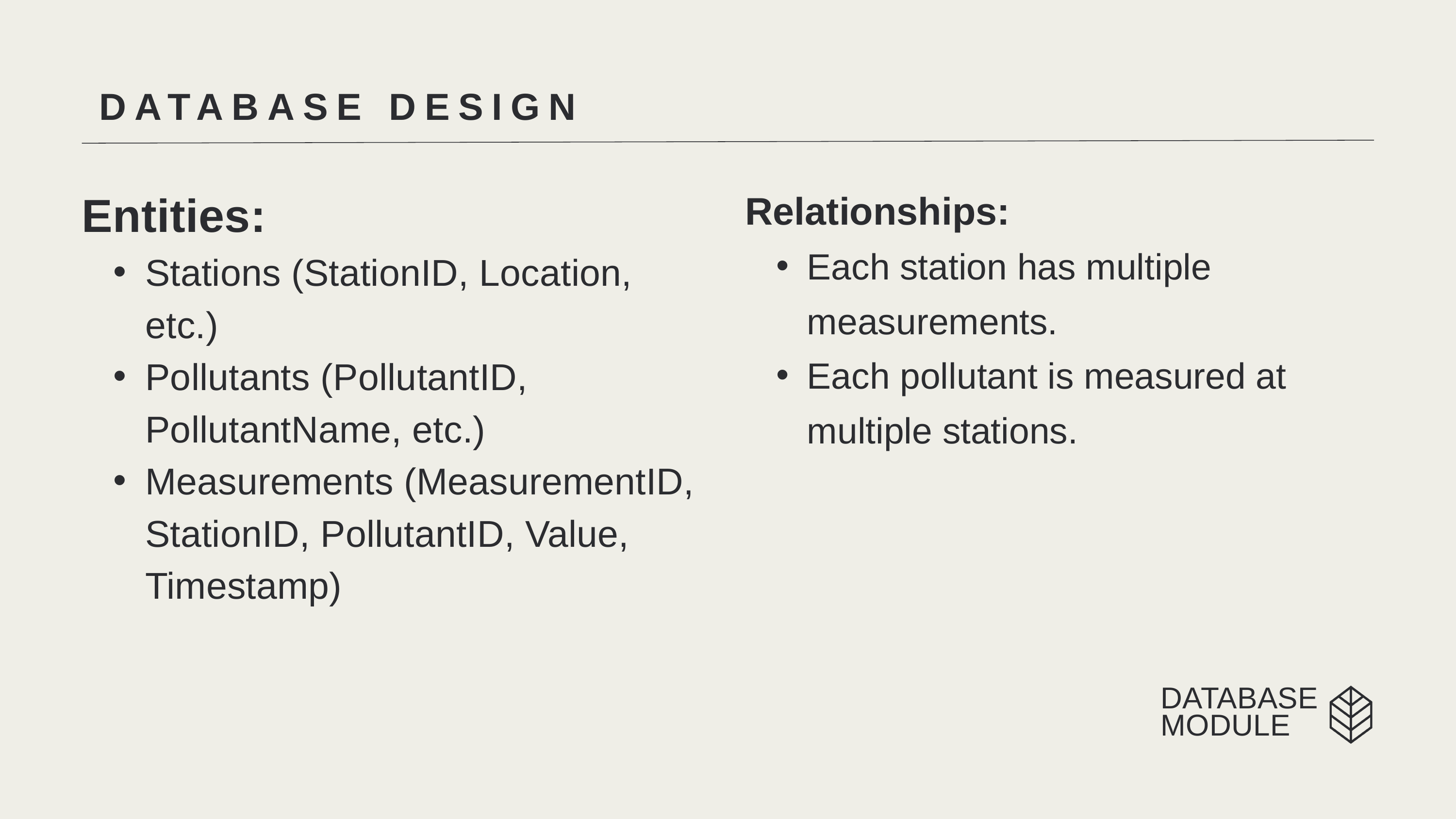

DATABASE DESIGN

Relationships:
Each station has multiple measurements.
Each pollutant is measured at multiple stations.

Entities:
Stations (StationID, Location, etc.)
Pollutants (PollutantID, PollutantName, etc.)
Measurements (MeasurementID, StationID, PollutantID, Value, Timestamp)

DATABASE MODULE